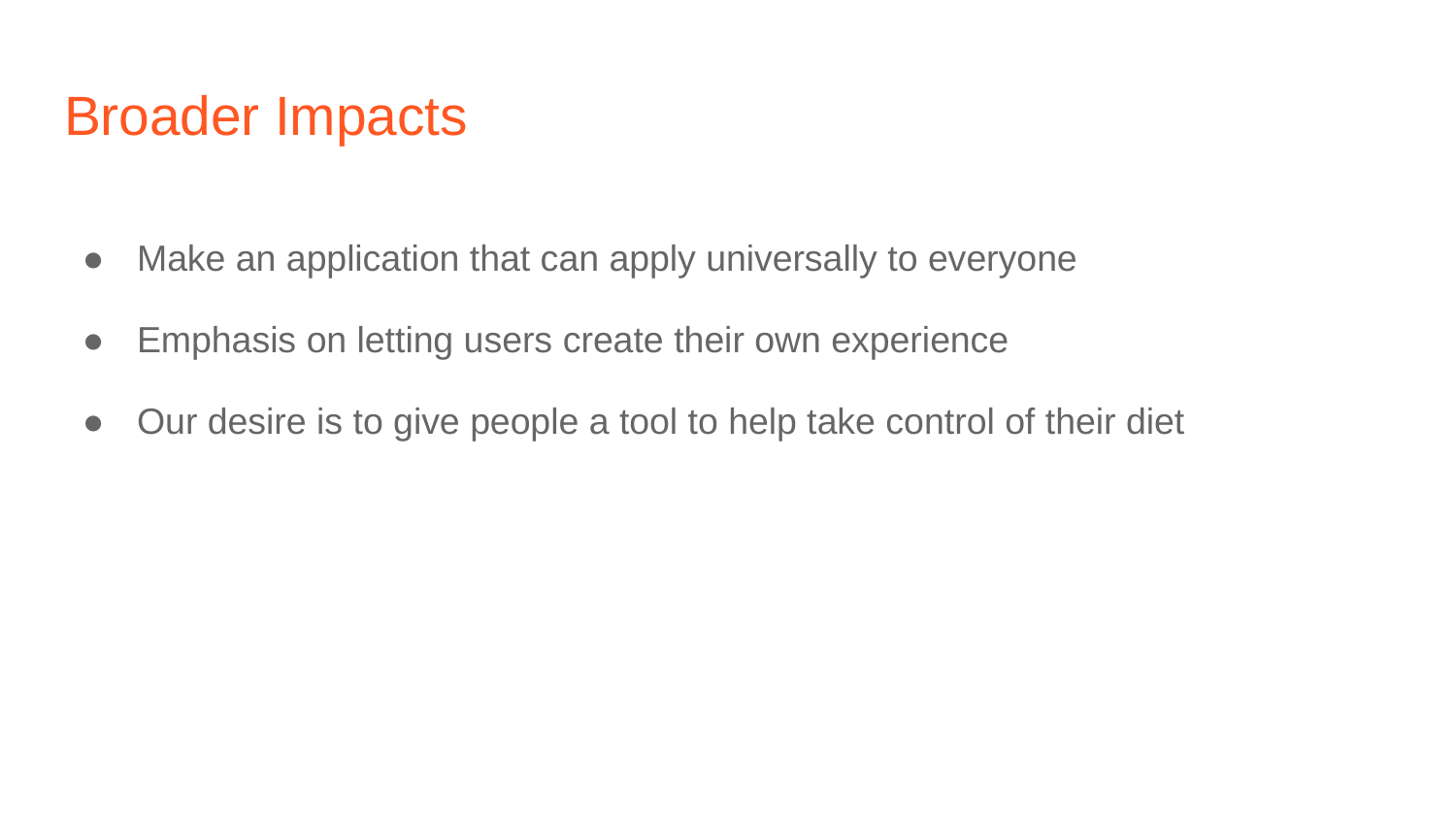

# Broader Impacts
Make an application that can apply universally to everyone
Emphasis on letting users create their own experience
Our desire is to give people a tool to help take control of their diet